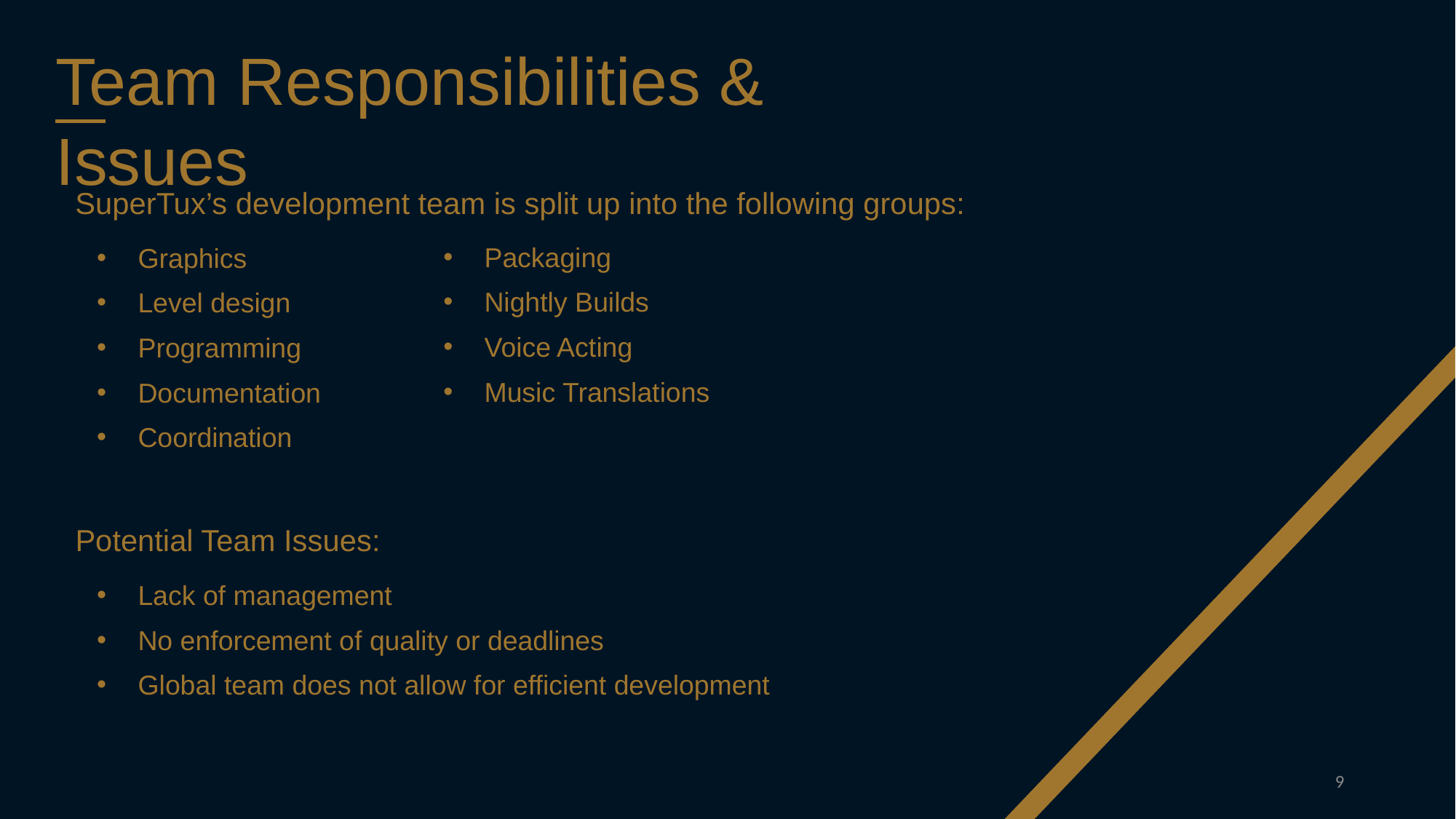

Team Responsibilities & Issues
SuperTux’s development team is split up into the following groups:
Packaging
Nightly Builds
Voice Acting
Music Translations
Graphics
Level design
Programming
Documentation
Coordination
Potential Team Issues:
Lack of management
No enforcement of quality or deadlines
Global team does not allow for efficient development
9